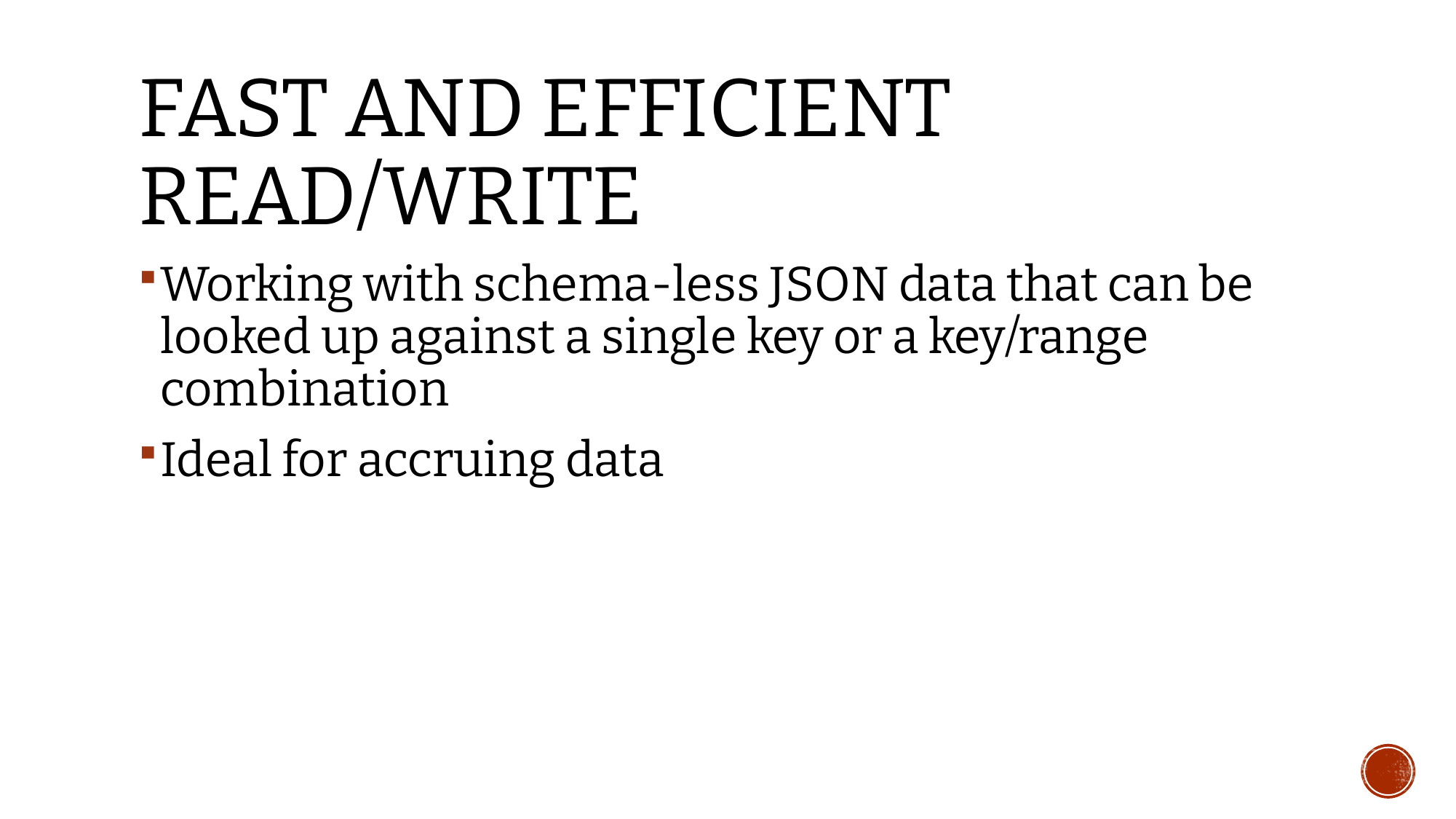

# Fast and efficient read/write
Working with schema-less JSON data that can be looked up against a single key or a key/range combination
Ideal for accruing data